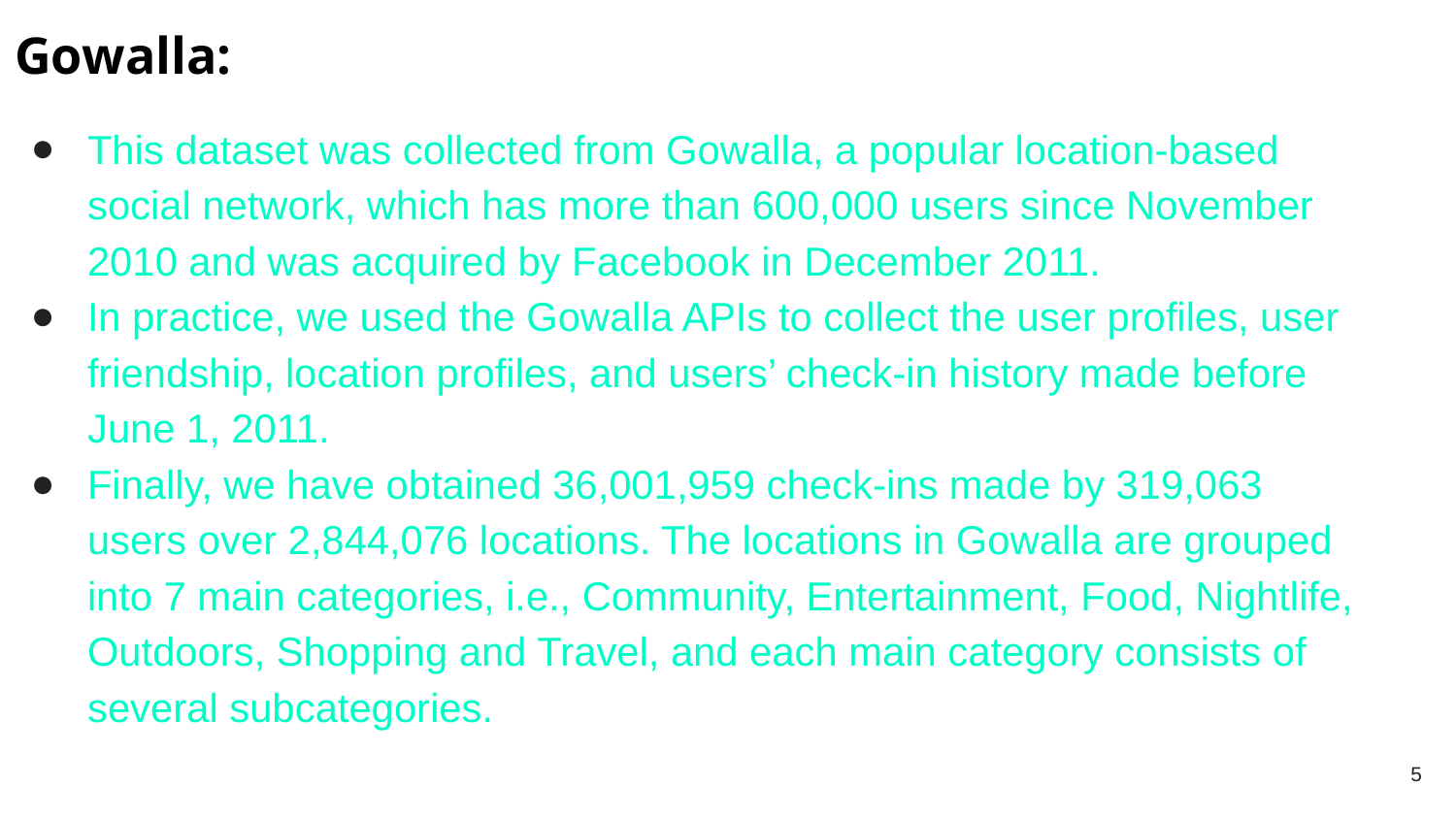

Gowalla:
This dataset was collected from Gowalla, a popular location-based social network, which has more than 600,000 users since November 2010 and was acquired by Facebook in December 2011.
In practice, we used the Gowalla APIs to collect the user profiles, user friendship, location profiles, and users’ check-in history made before June 1, 2011.
Finally, we have obtained 36,001,959 check-ins made by 319,063 users over 2,844,076 locations. The locations in Gowalla are grouped into 7 main categories, i.e., Community, Entertainment, Food, Nightlife, Outdoors, Shopping and Travel, and each main category consists of several subcategories.
5